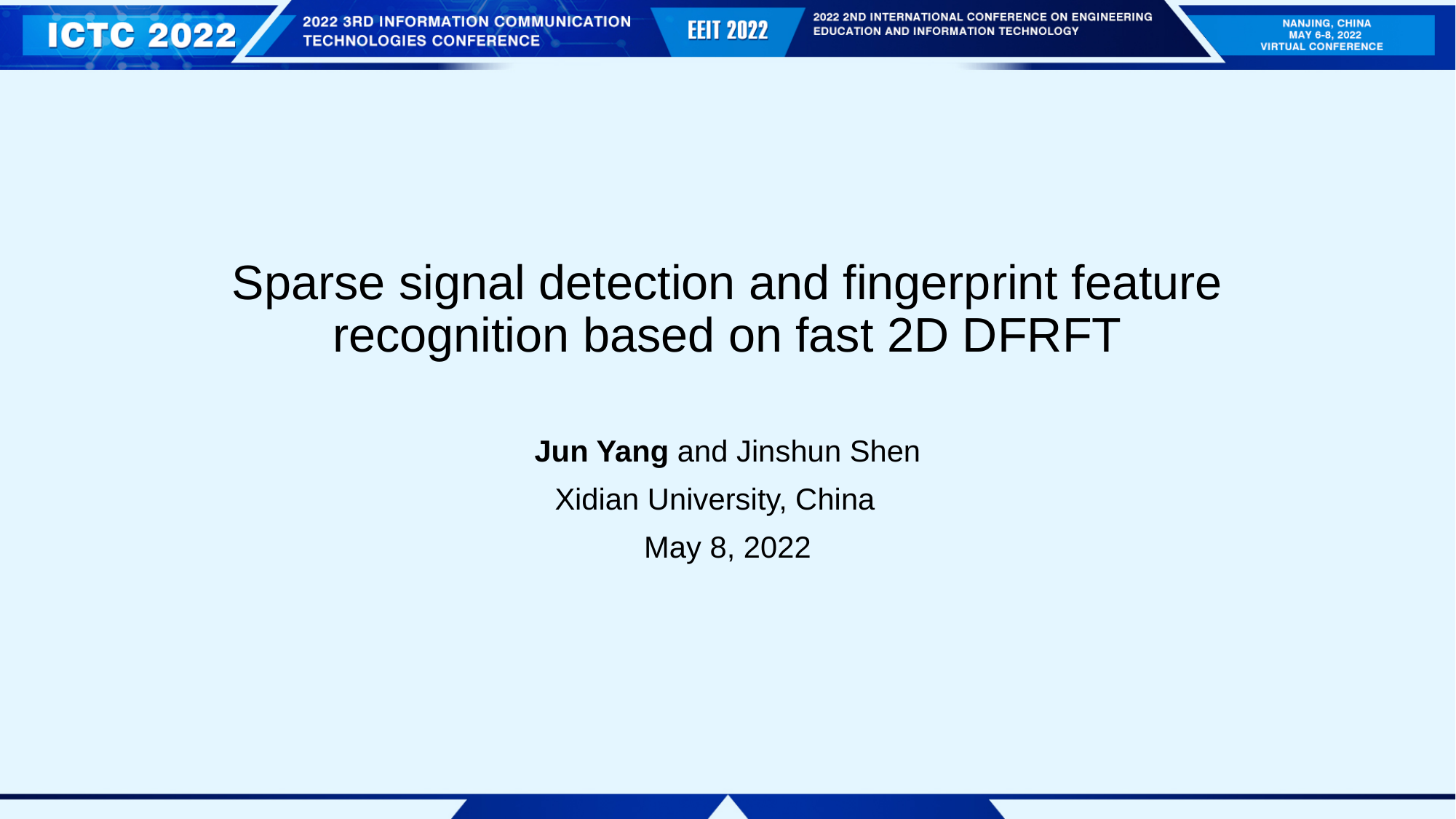

# Sparse signal detection and fingerprint feature recognition based on fast 2D DFRFT
Jun Yang and Jinshun Shen
Xidian University, China
May 8, 2022